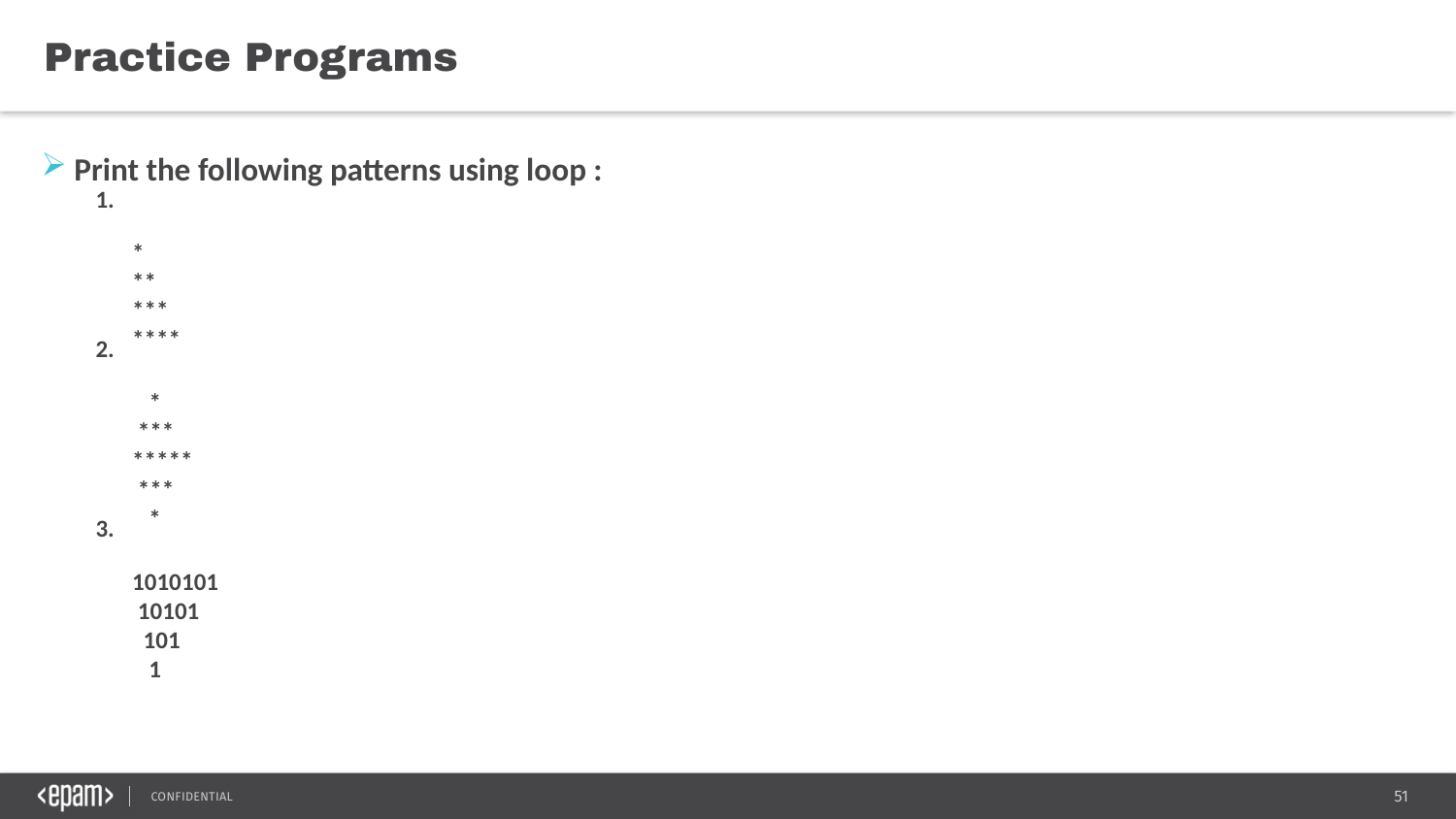

Practice Programs
 Print the following patterns using loop :
*
**
***
****
   *  
 *** 
*****
 *** 
   *
1010101
 10101 
  101  
   1